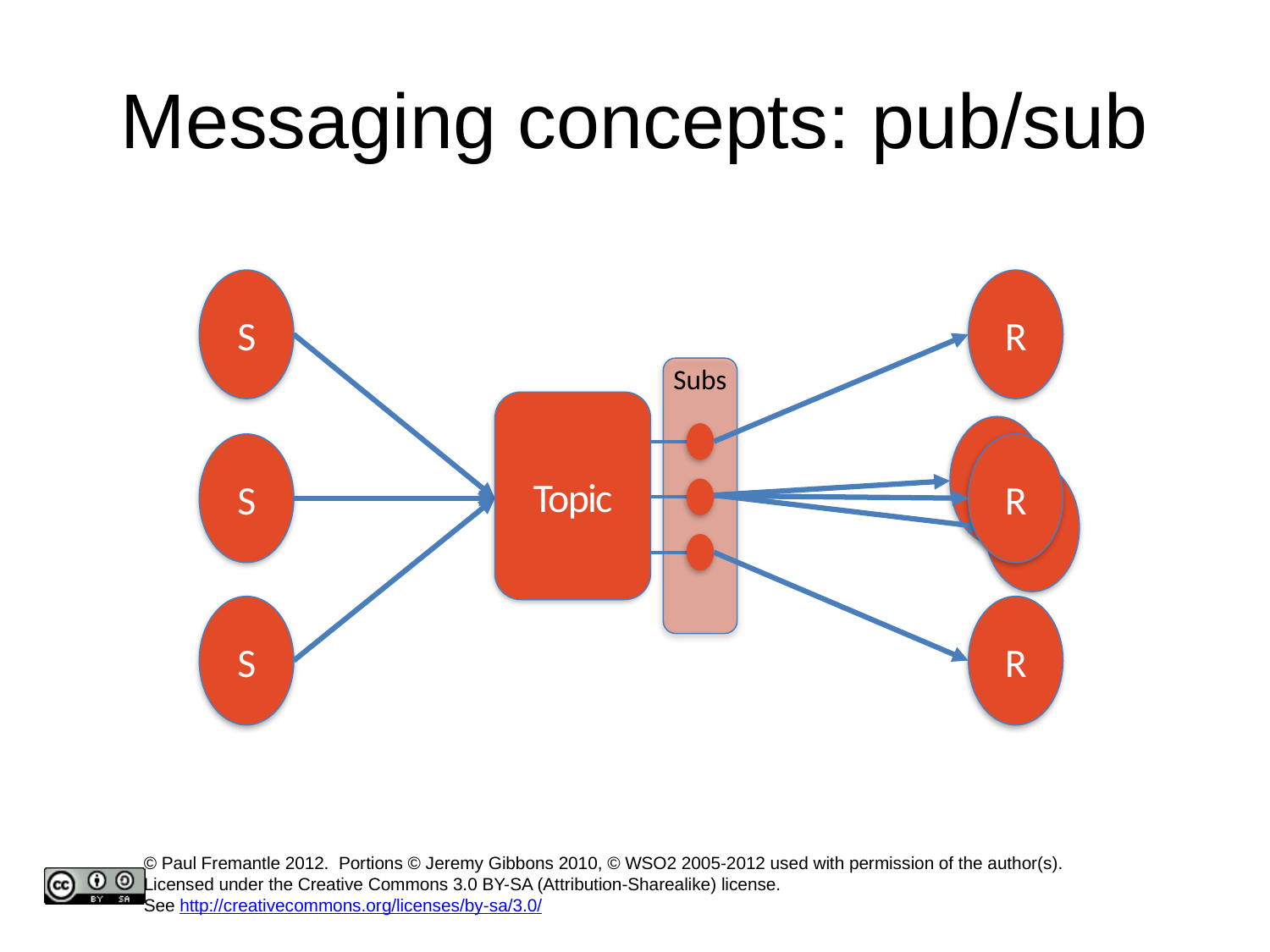

# Messaging concepts: pub/sub
S
S
R
R
Subs

Topic

R
R
S
R